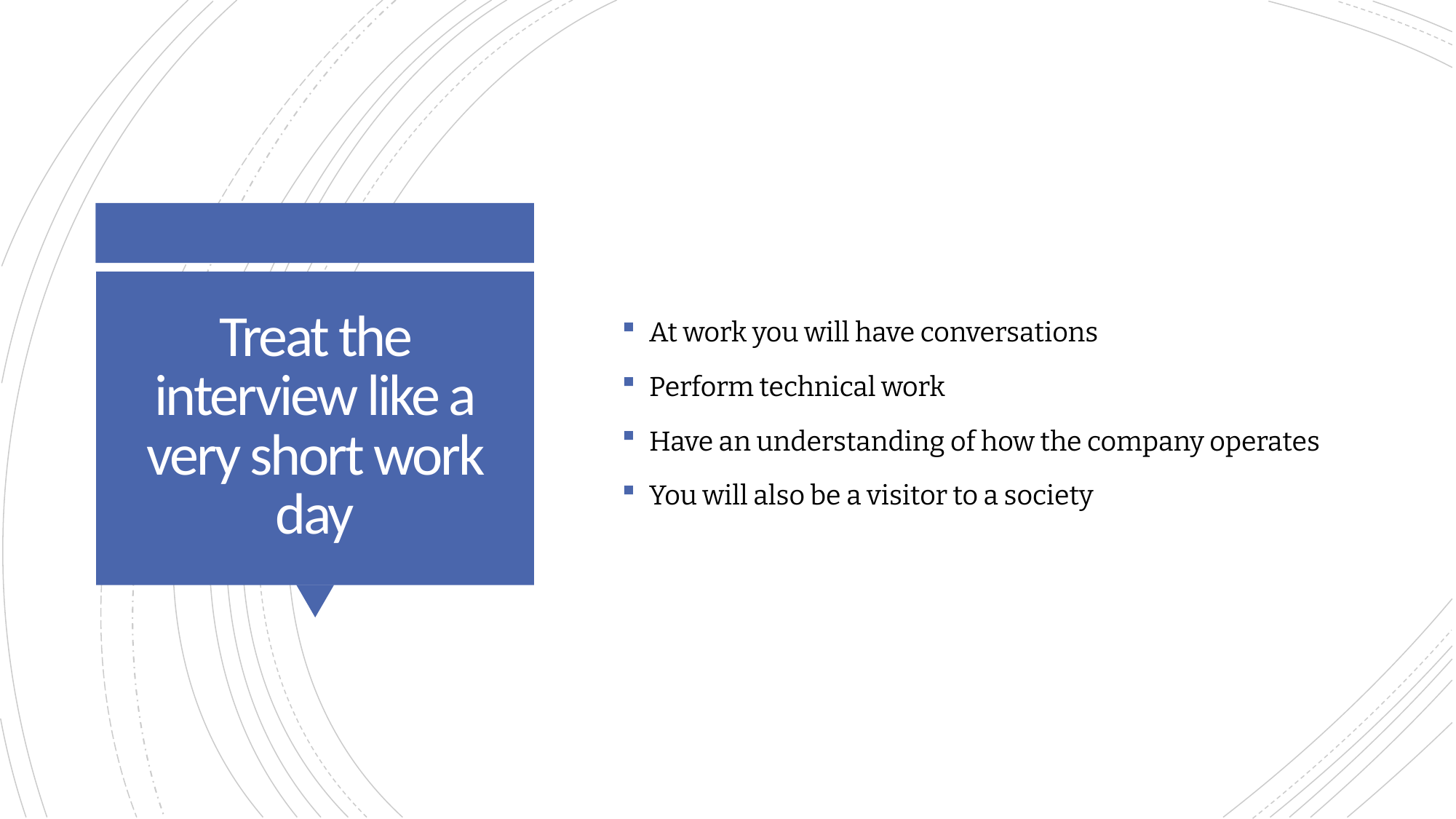

At work you will have conversations
Perform technical work
Have an understanding of how the company operates
You will also be a visitor to a society
# Treat the interview like a very short work day